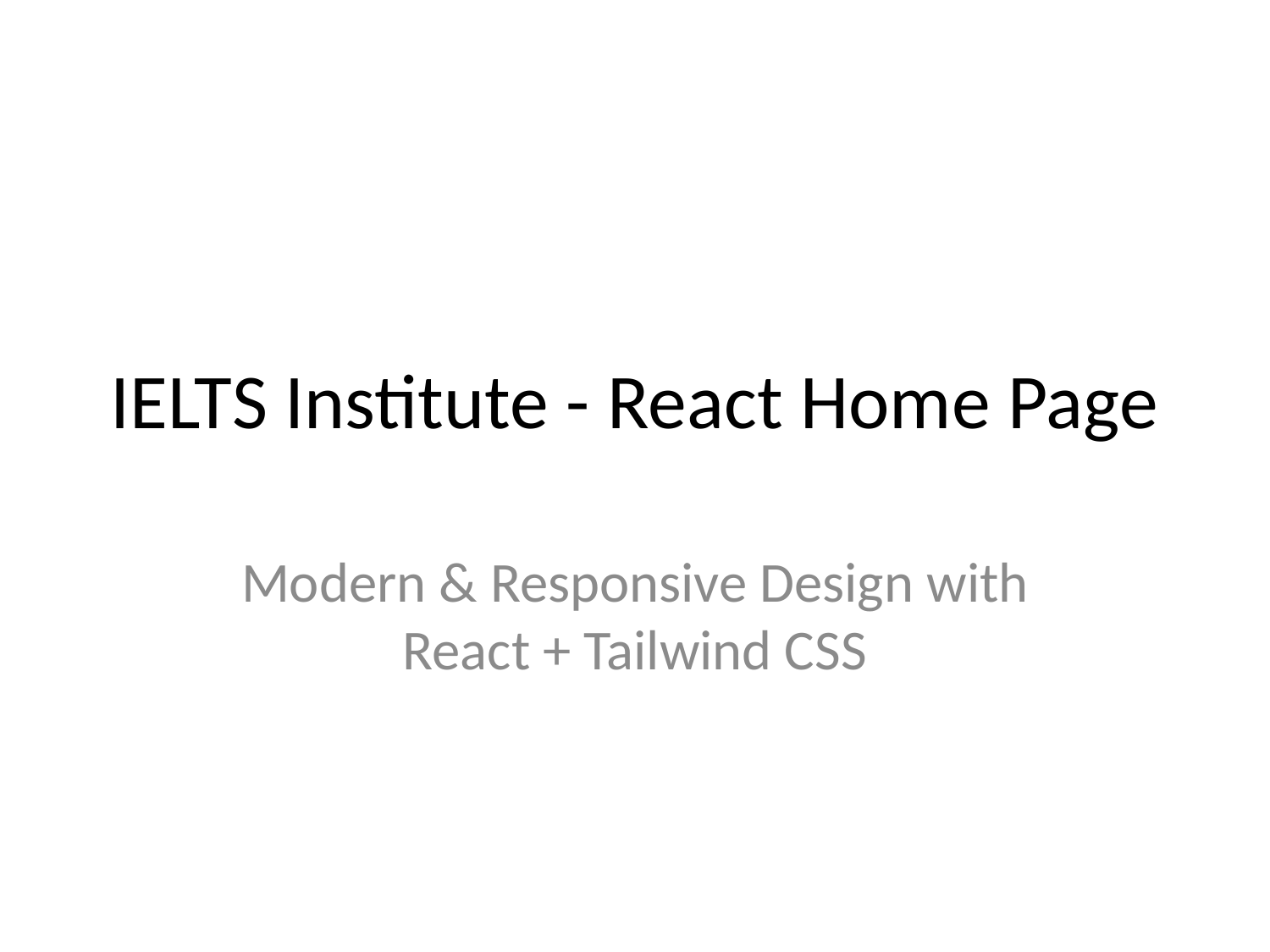

# IELTS Institute - React Home Page
Modern & Responsive Design with React + Tailwind CSS